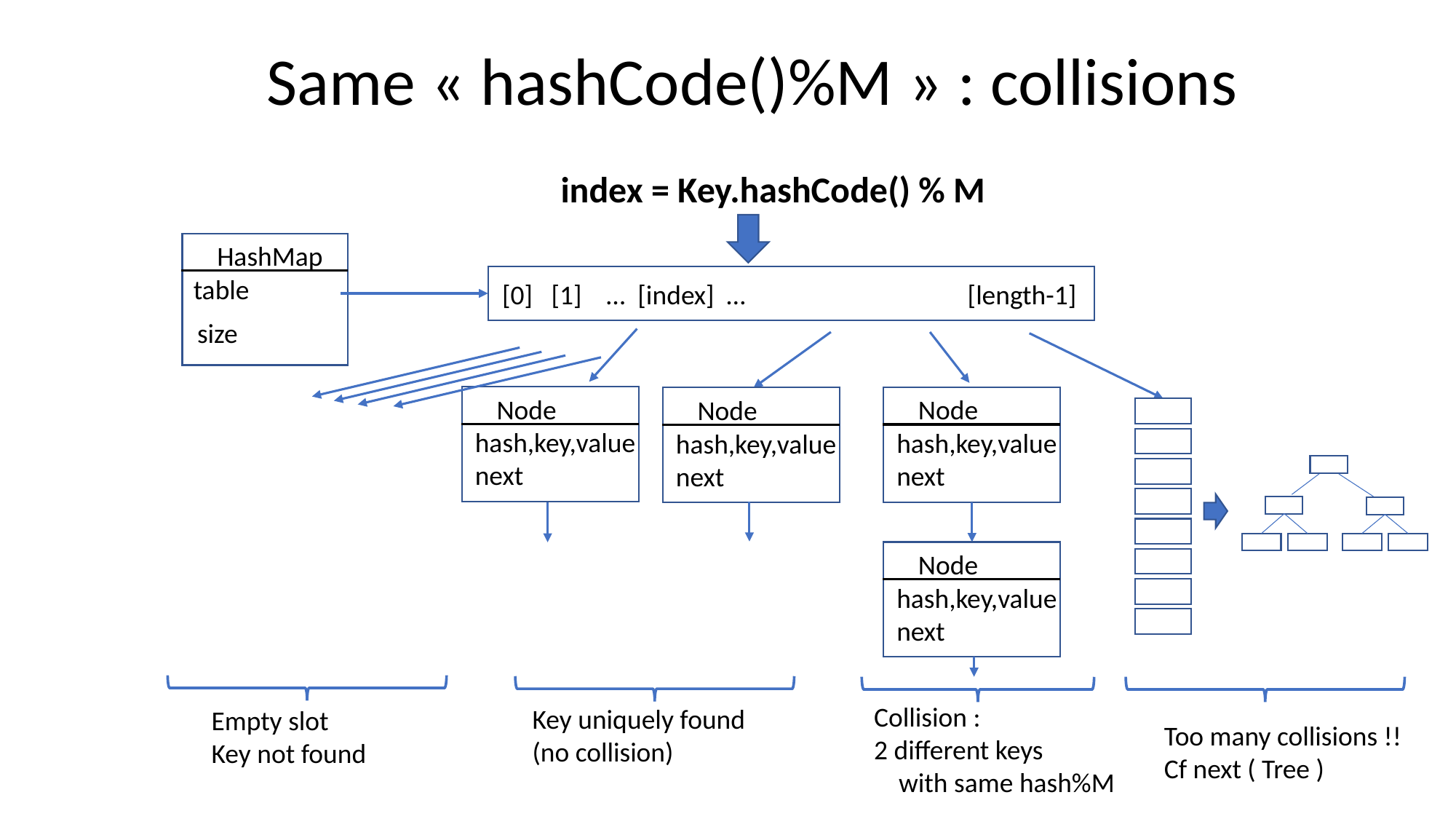

# Same « hashCode()%M » : collisions
index = Key.hashCode() % M

HashMap

table
[0]   [1]    …  [index]  …                                    [length-1]
size

Node

Node

Node

hash,key,value
next
hash,key,value
next
hash,key,value
next

Node

hash,key,value
next

Collision :
2 different keys
    with same hash%M
Key uniquely found
(no collision)
Empty slot
Key not found
Too many collisions !!
Cf next ( Tree )